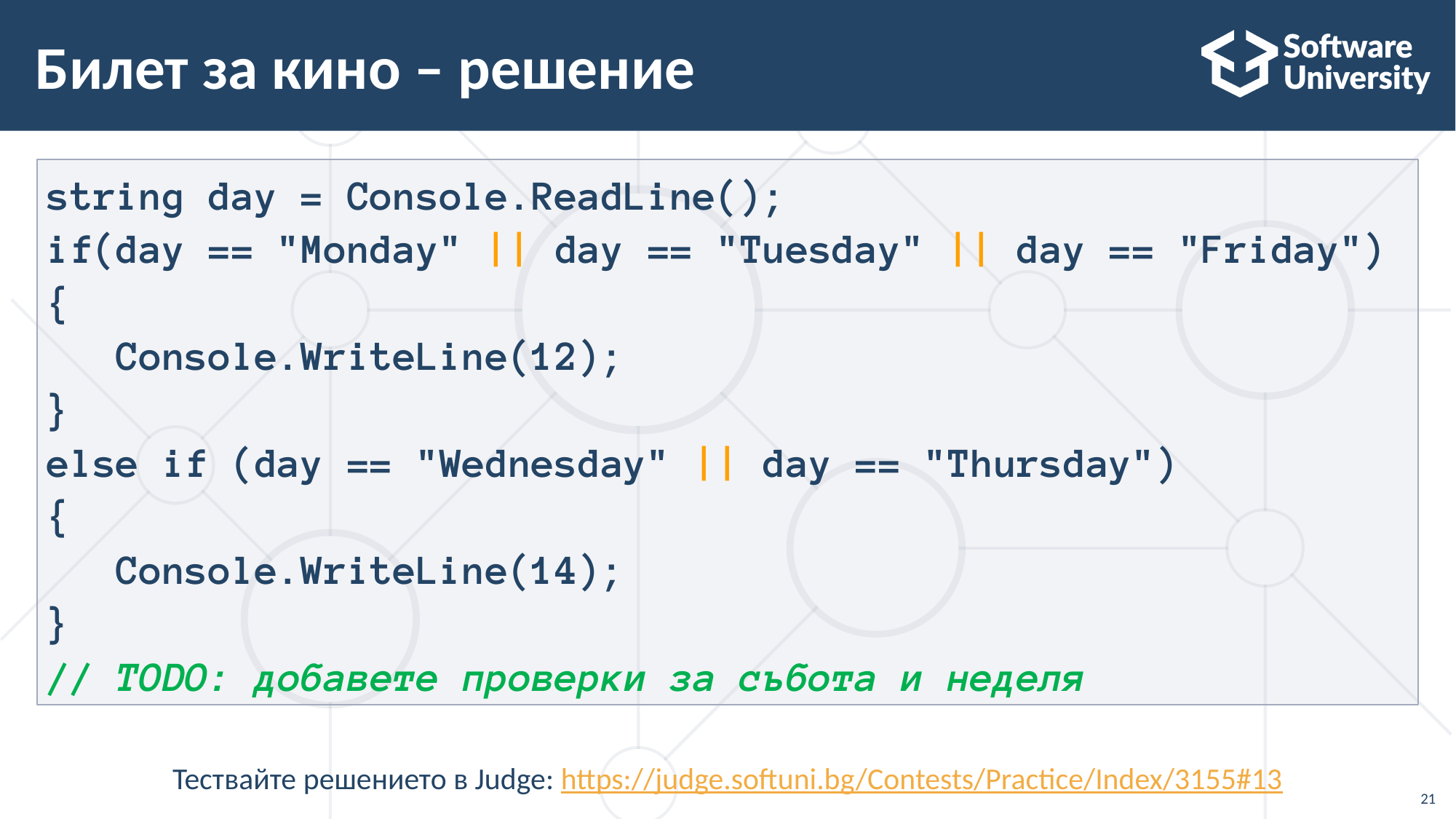

# Билет за кино – решение
string day = Console.ReadLine();
if(day == "Monday" || day == "Tuesday" || day == "Friday")
{
   Console.WriteLine(12);
}
else if (day == "Wednesday" || day == "Thursday")
{
   Console.WriteLine(14);
}
// TODO: добавете проверки за събота и неделя
Тествайте решението в Judge: https://judge.softuni.bg/Contests/Practice/Index/3155#13
21